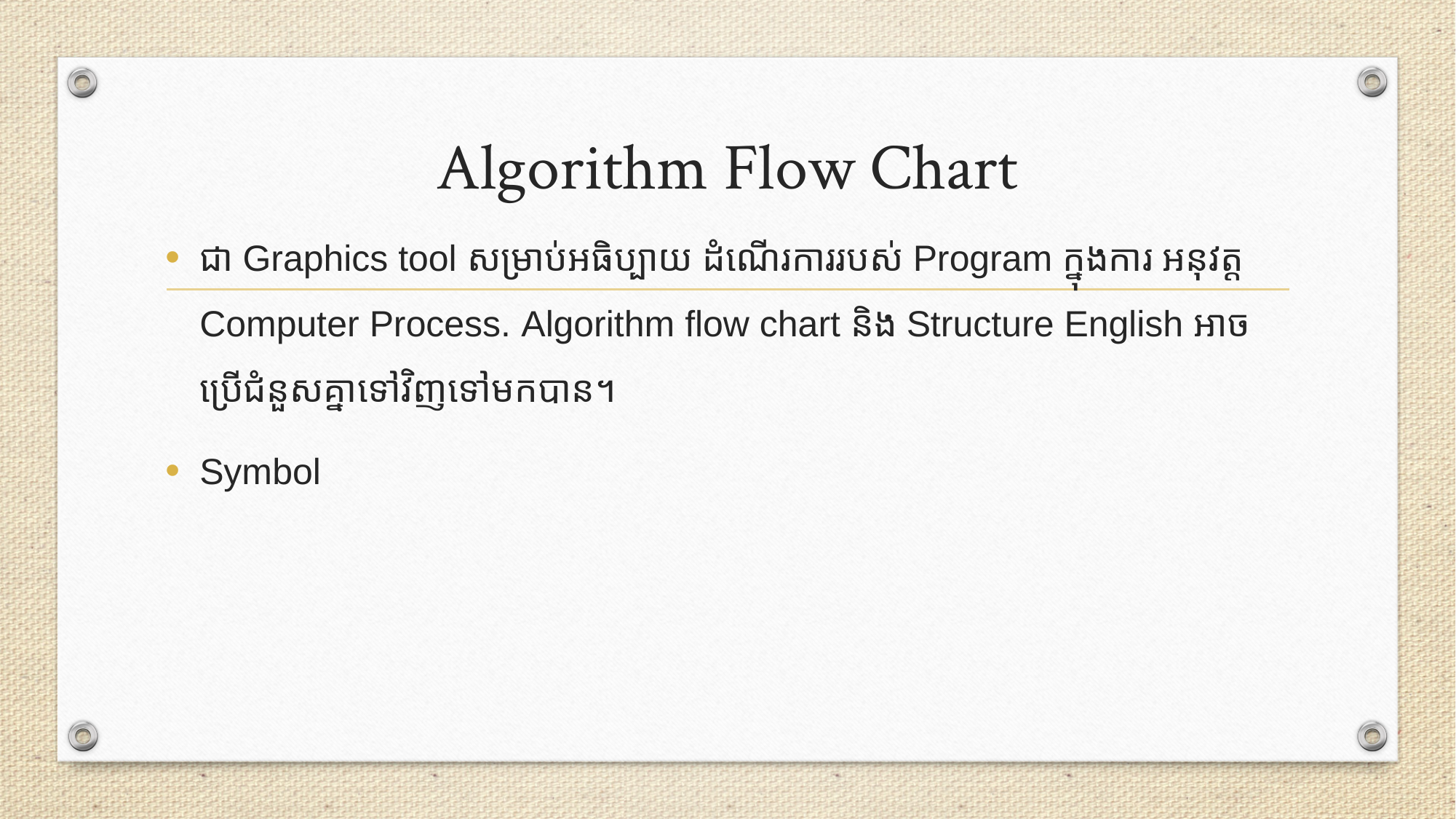

# Algorithm Flow Chart
ជា Graphics tool សម្រាប់អធិប្បាយ ដំណើរការរបស់ Program ក្នុងការ អនុវត្ត Computer Process. Algorithm flow chart និង​ Structure English អាចប្រើជំនួសគ្នាទៅវិញទៅមកបាន។
Symbol